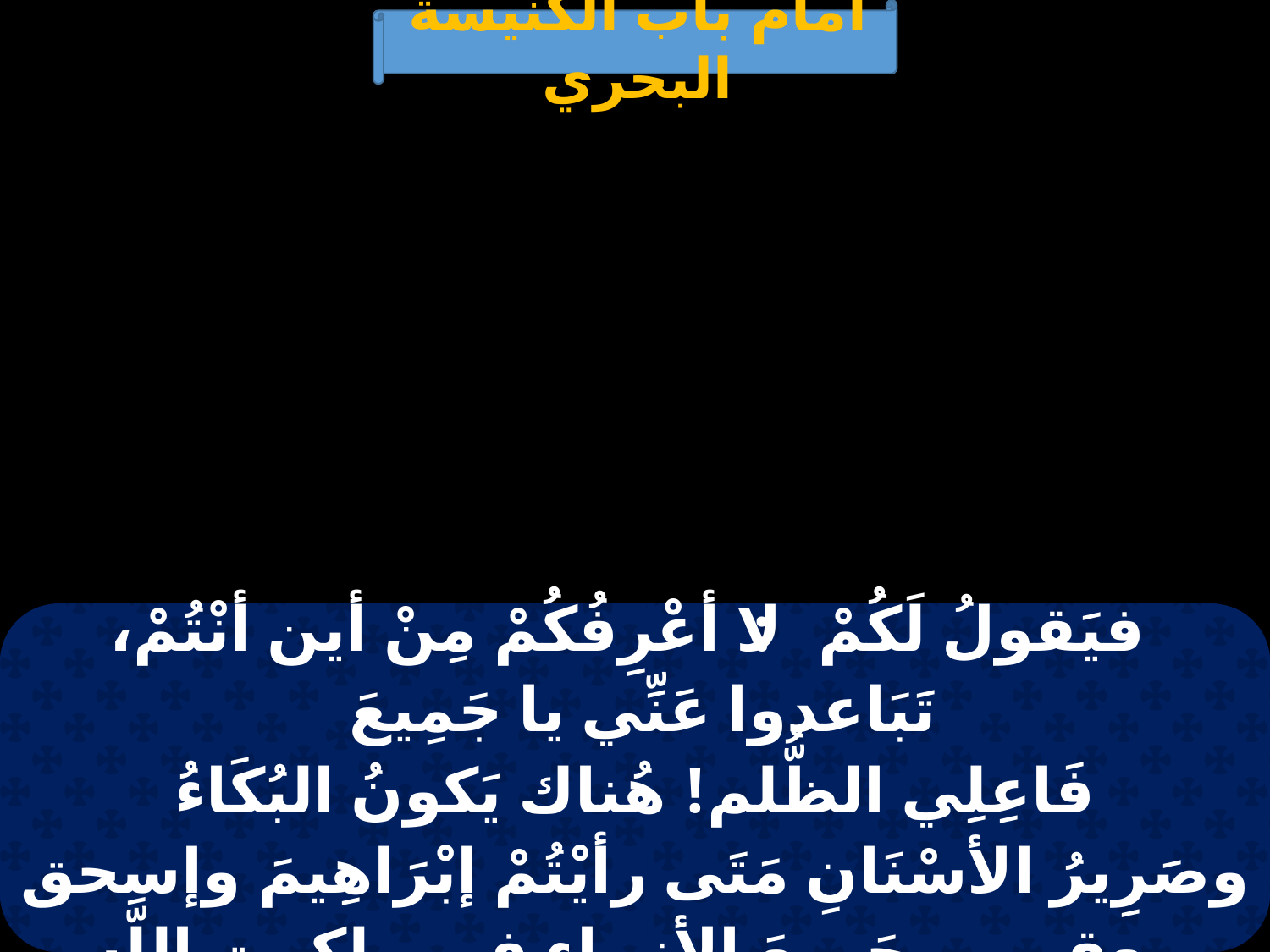

أمام باب الكنيسة البحري
| فيَقولُ لَكُمْ: لا أعْرِفُكُمْ مِنْ أين أنْتُمْ، تَبَاعدوا عَنِّي يا جَمِيعَ  فَاعِلِي الظُّلم! هُناك يَكونُ البُكَاءُ وصَرِيرُ الأسْنَانِ مَتَى رأيْتُمْ إبْرَاهِيمَ وإسحق ويعقوب وجَميعَ الأنبياءِ في ملكوتِ اللَّه، وأنْتُمْ مَطروحُونَ خَارِجاً ويأتونَ مِنَ المشارِقِ و مِنَ المَغارِبِ و مِنَ الشِّمَالِ والجَنوبِ، |
| --- |